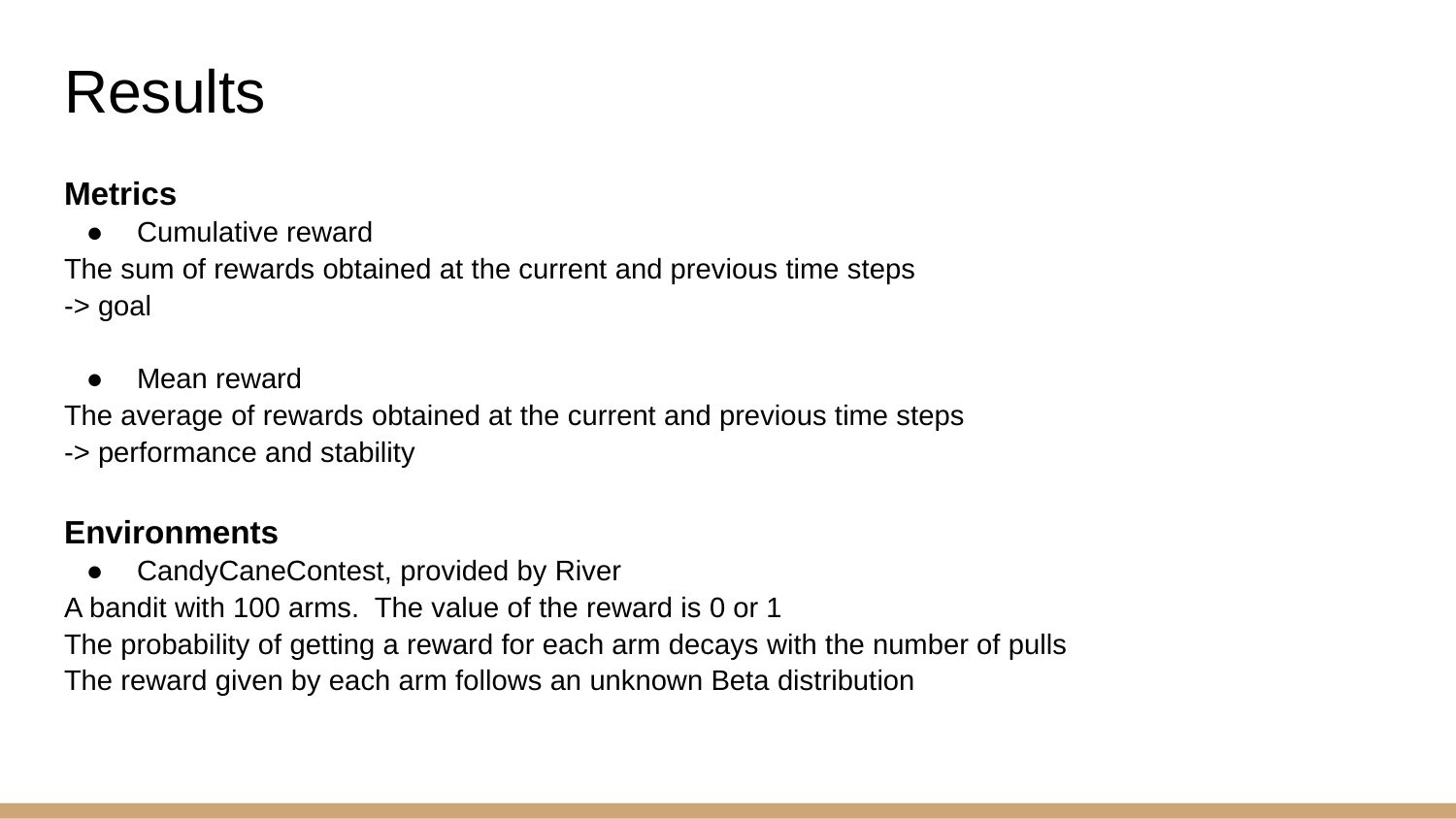

# Results
Metrics
Cumulative reward
The sum of rewards obtained at the current and previous time steps
-> goal

Mean reward
The average of rewards obtained at the current and previous time steps
-> performance and stability

Environments
CandyCaneContest, provided by River
A bandit with 100 arms.  The value of the reward is 0 or 1
The probability of getting a reward for each arm decays with the number of pulls
The reward given by each arm follows an unknown Beta distribution